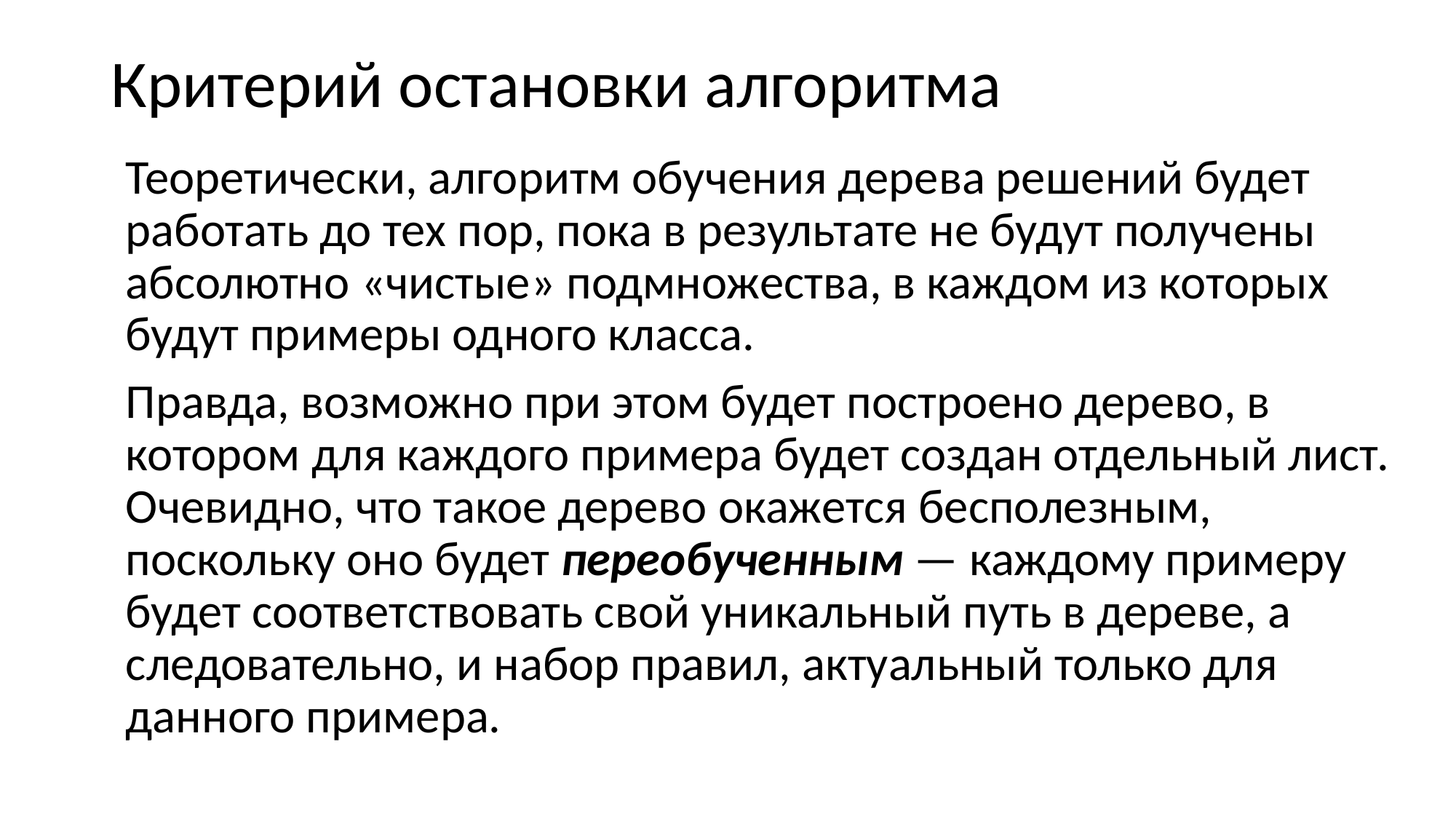

# Критерий остановки алгоритма
Теоретически, алгоритм обучения дерева решений будет работать до тех пор, пока в результате не будут получены абсолютно «чистые» подмножества, в каждом из которых будут примеры одного класса.
Правда, возможно при этом будет построено дерево, в котором для каждого примера будет создан отдельный лист. Очевидно, что такое дерево окажется бесполезным, поскольку оно будет переобученным — каждому примеру будет соответствовать свой уникальный путь в дереве, а следовательно, и набор правил, актуальный только для данного примера.